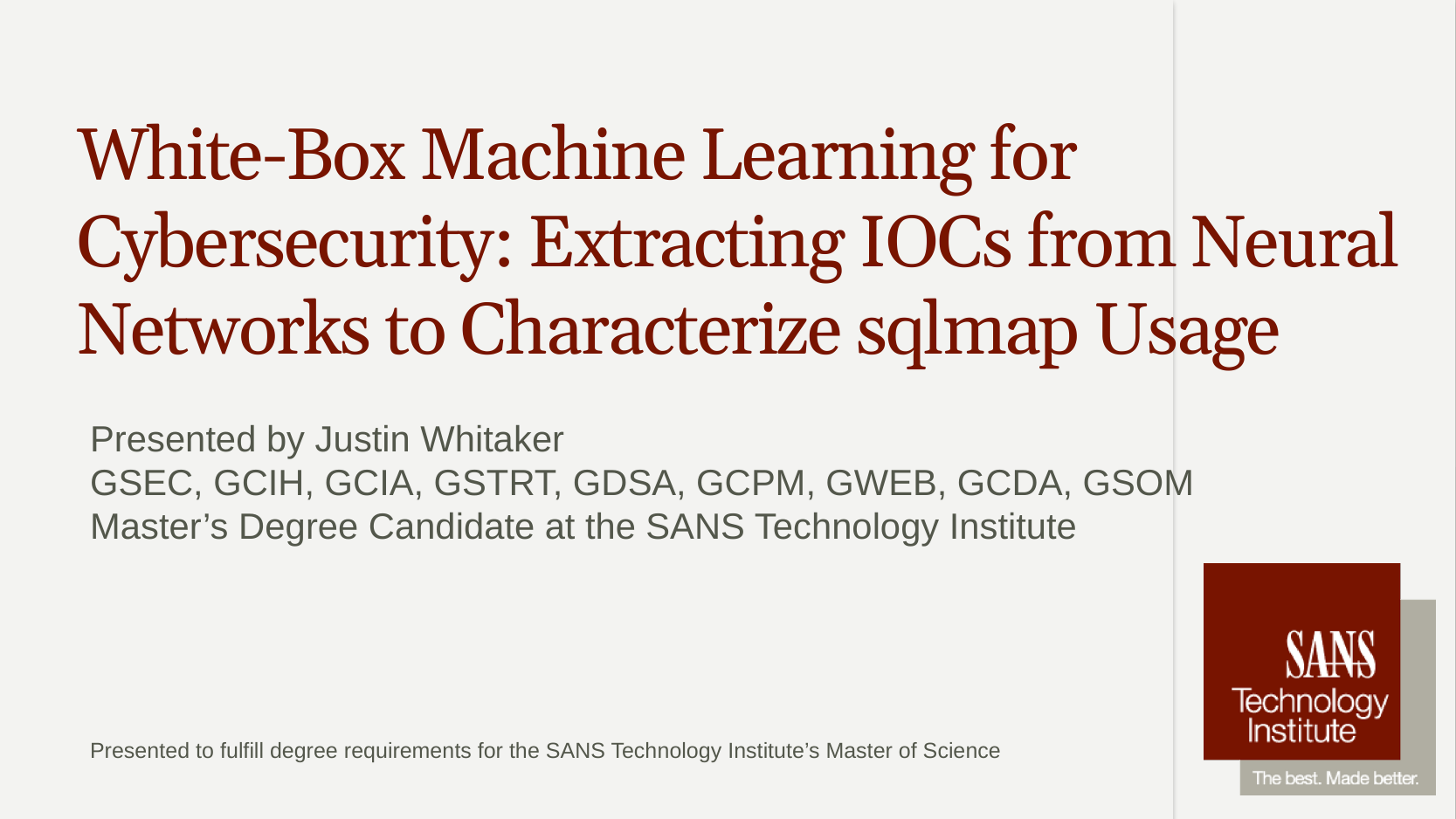

# White-Box Machine Learning for Cybersecurity: Extracting IOCs from Neural Networks to Characterize sqlmap Usage
Presented by Justin Whitaker
GSEC, GCIH, GCIA, GSTRT, GDSA, GCPM, GWEB, GCDA, GSOM
Master’s Degree Candidate at the SANS Technology Institute